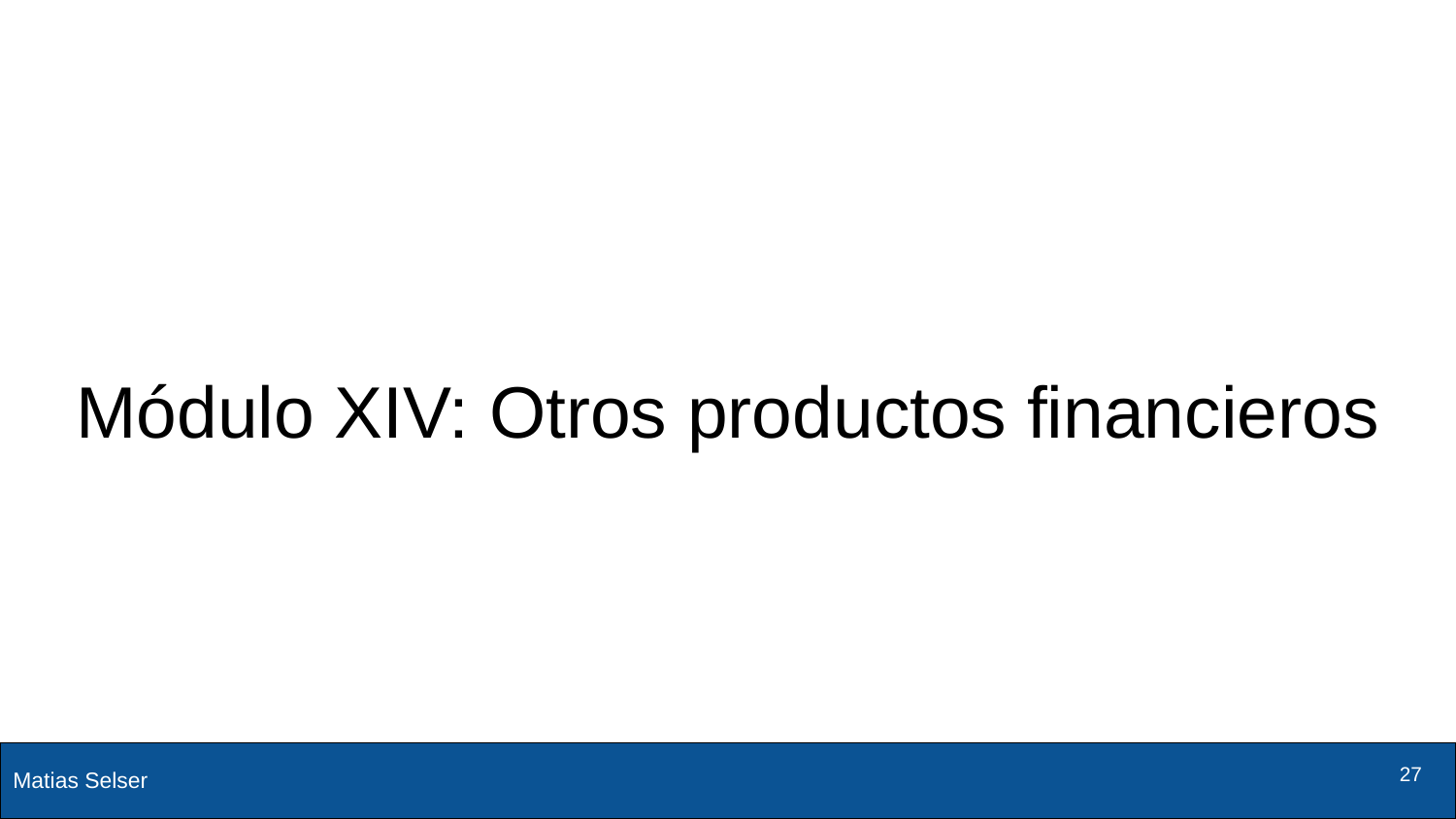

# Módulo XIV: Otros productos financieros

27